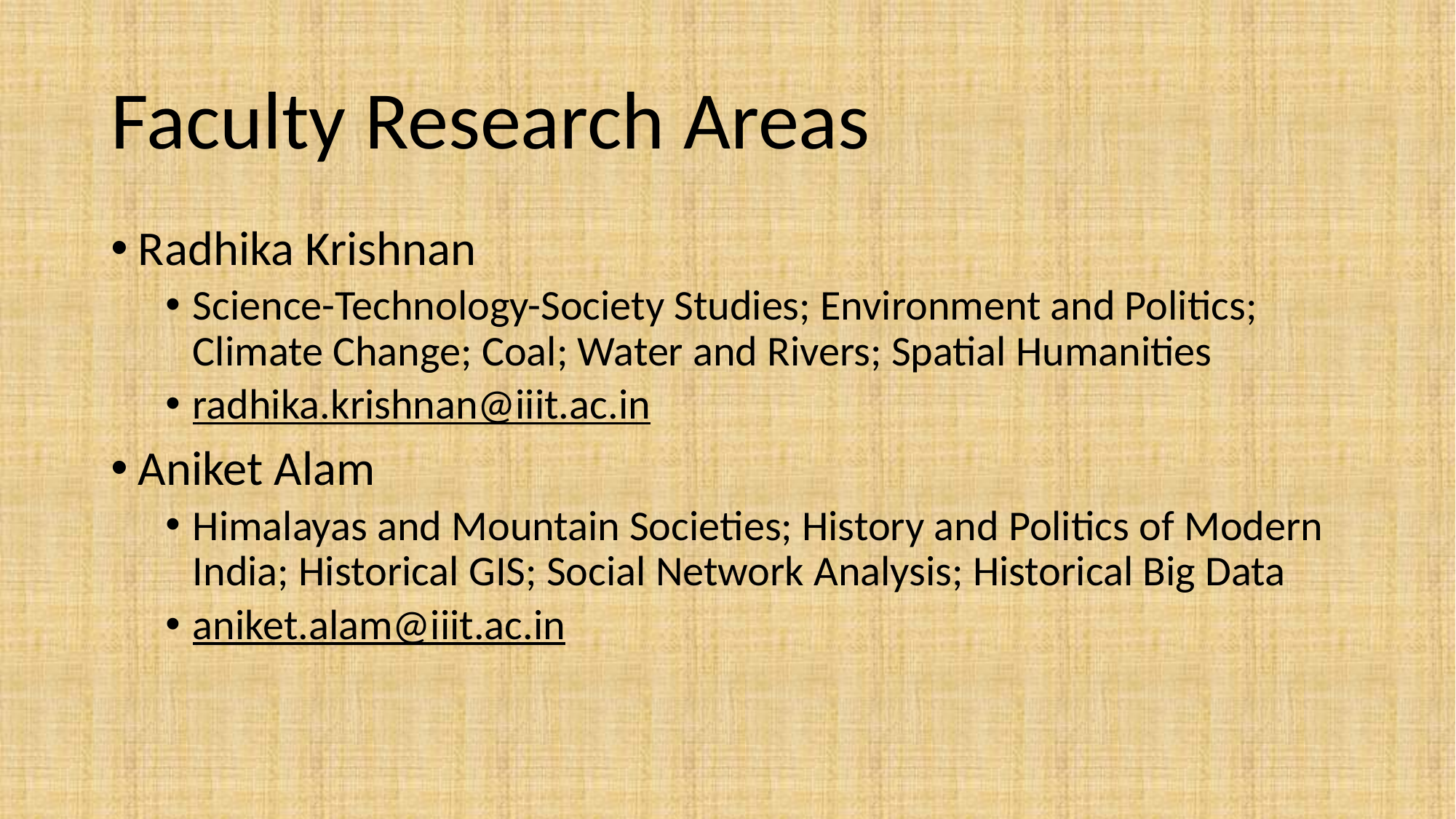

# Faculty Research Areas
Radhika Krishnan
Science-Technology-Society Studies; Environment and Politics; Climate Change; Coal; Water and Rivers; Spatial Humanities
radhika.krishnan@iiit.ac.in
Aniket Alam
Himalayas and Mountain Societies; History and Politics of Modern India; Historical GIS; Social Network Analysis; Historical Big Data
aniket.alam@iiit.ac.in